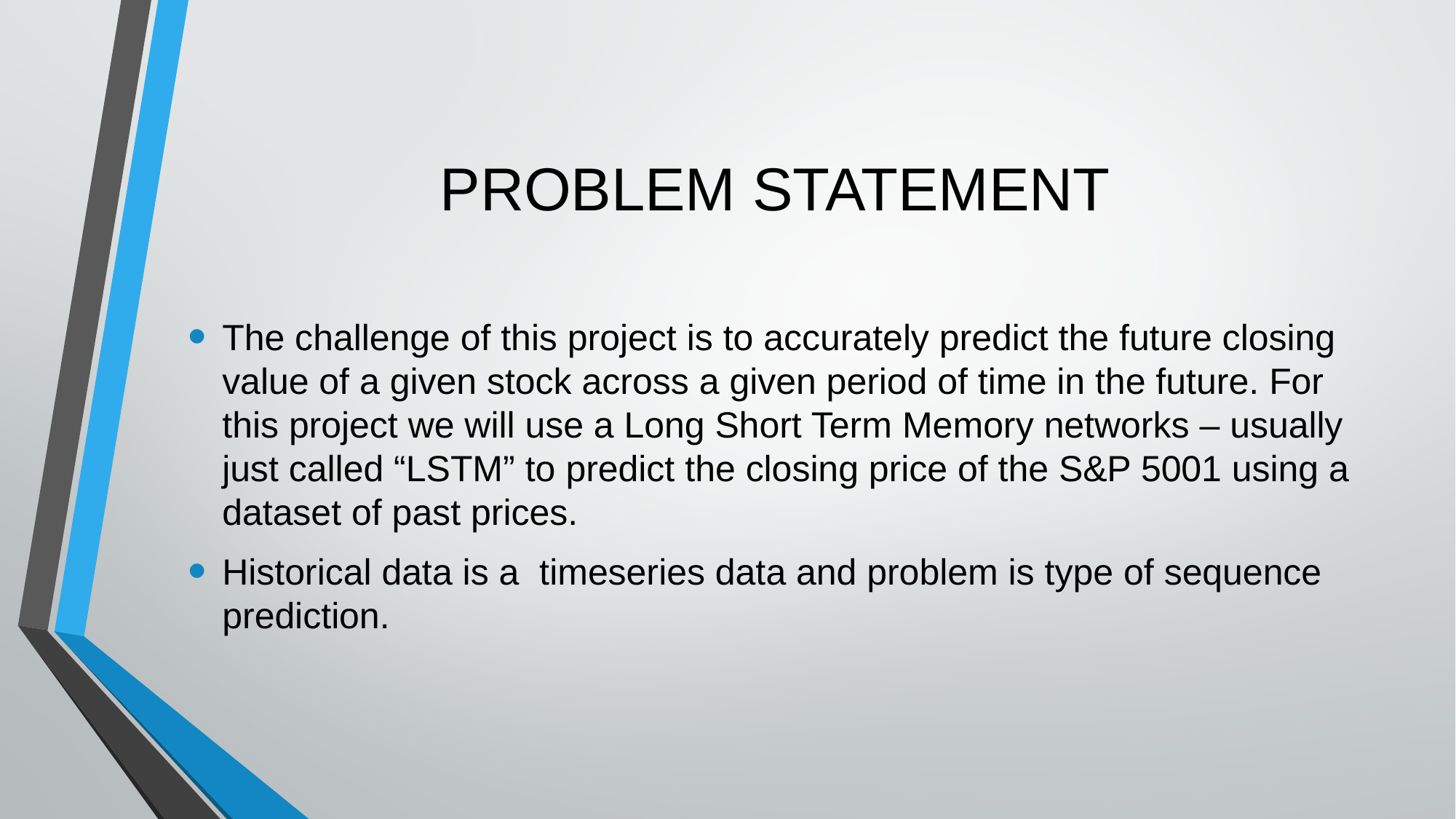

# PROBLEM STATEMENT
The challenge of this project is to accurately predict the future closing value of a given stock across a given period of time in the future. For this project we will use a Long Short Term Memory networks – usually just called “LSTM” to predict the closing price of the S&P 5001 using a dataset of past prices.
Historical data is a  timeseries data and problem is type of sequence prediction.